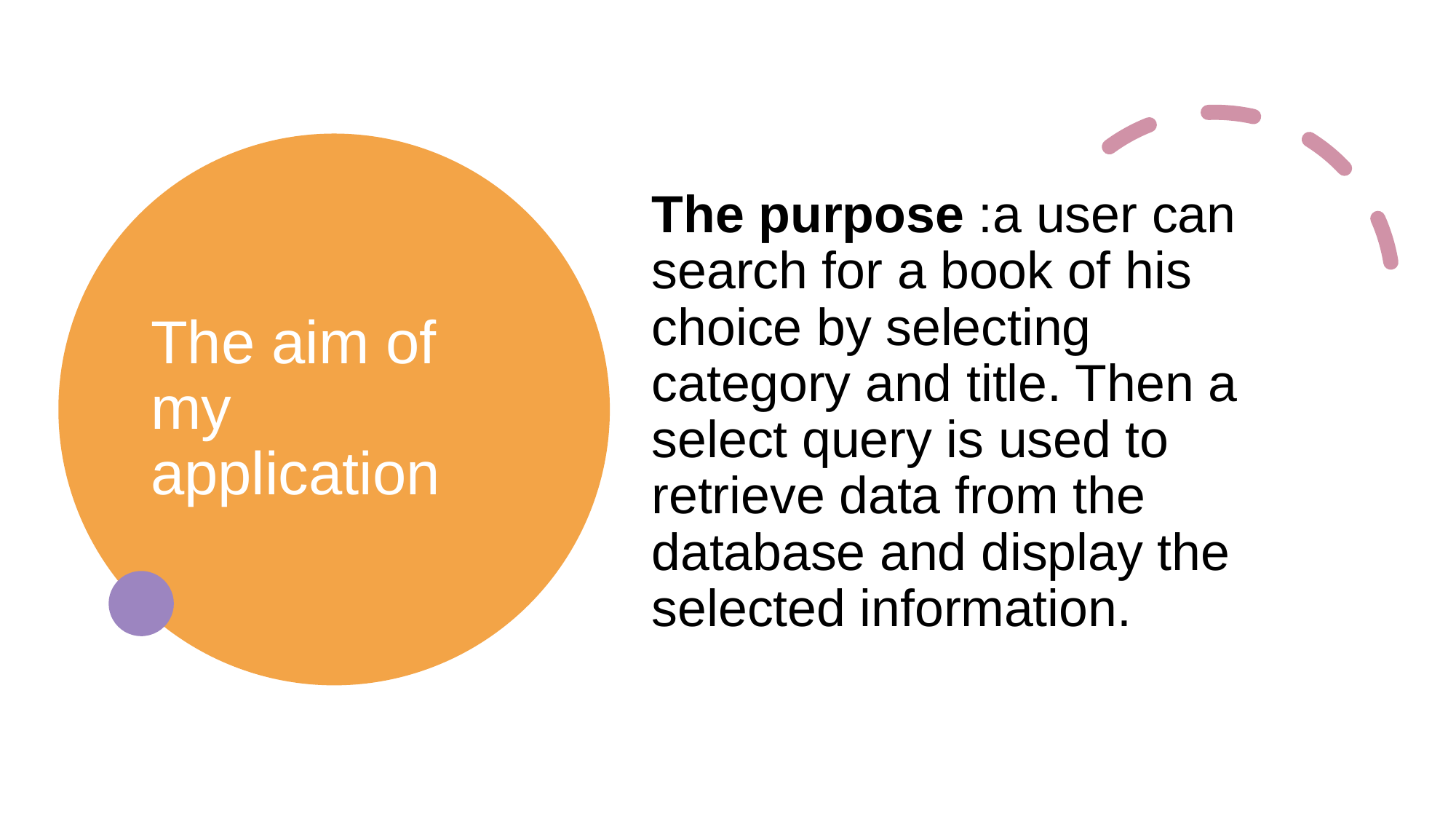

# The aim of my application
The purpose :a user can search for a book of his choice by selecting category and title. Then a select query is used to retrieve data from the database and display the selected information.